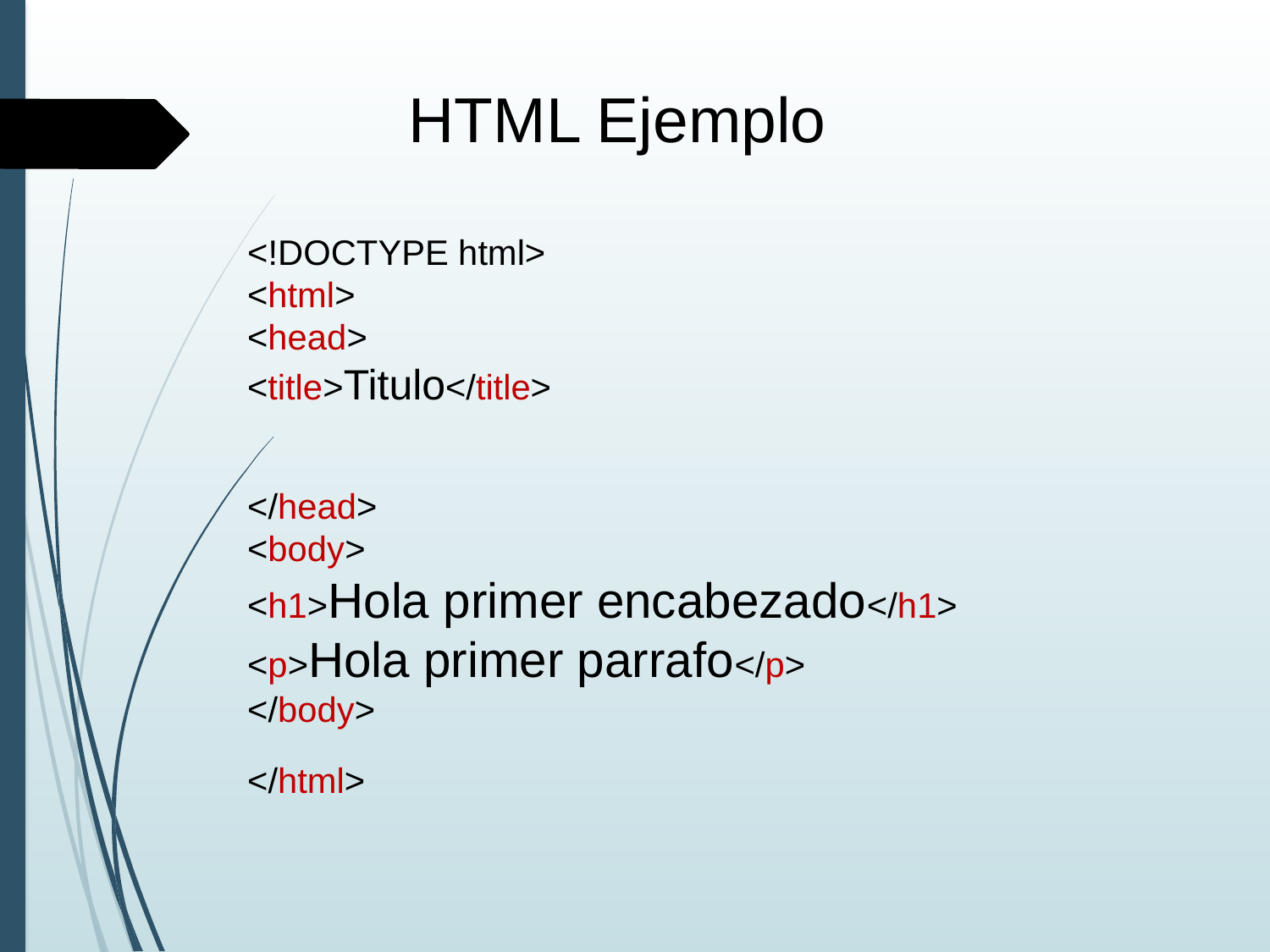

HTML Ejemplo
<!DOCTYPE html>
<html>
<head>
<title>Titulo</title>
</head>
<body>
<h1>Hola primer encabezado</h1>
<p>Hola primer parrafo</p>
</body>
</html>